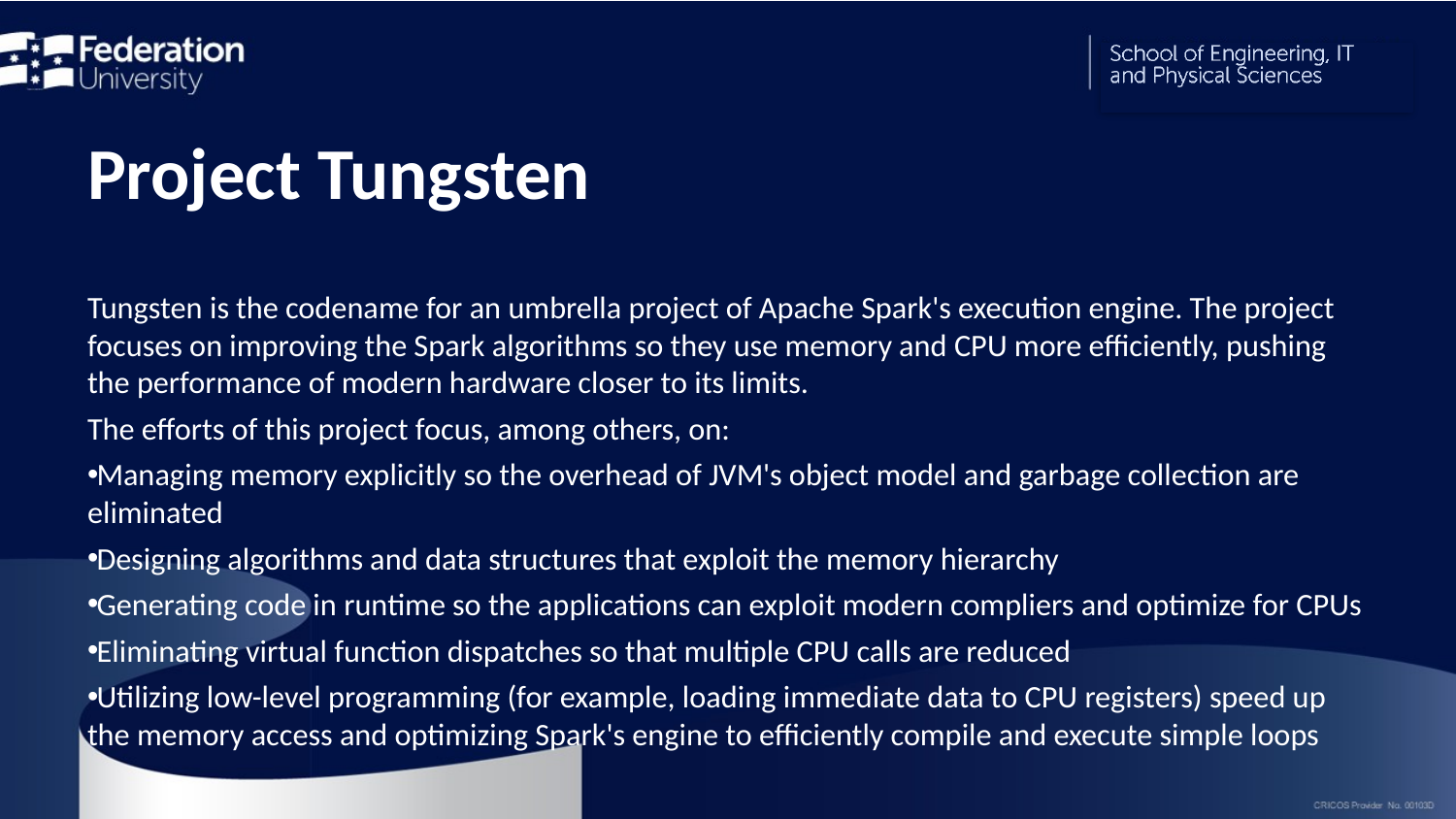

# Project Tungsten
Tungsten is the codename for an umbrella project of Apache Spark's execution engine. The project focuses on improving the Spark algorithms so they use memory and CPU more efficiently, pushing the performance of modern hardware closer to its limits.
The efforts of this project focus, among others, on:
Managing memory explicitly so the overhead of JVM's object model and garbage collection are eliminated
Designing algorithms and data structures that exploit the memory hierarchy
Generating code in runtime so the applications can exploit modern compliers and optimize for CPUs
Eliminating virtual function dispatches so that multiple CPU calls are reduced
Utilizing low-level programming (for example, loading immediate data to CPU registers) speed up the memory access and optimizing Spark's engine to efficiently compile and execute simple loops